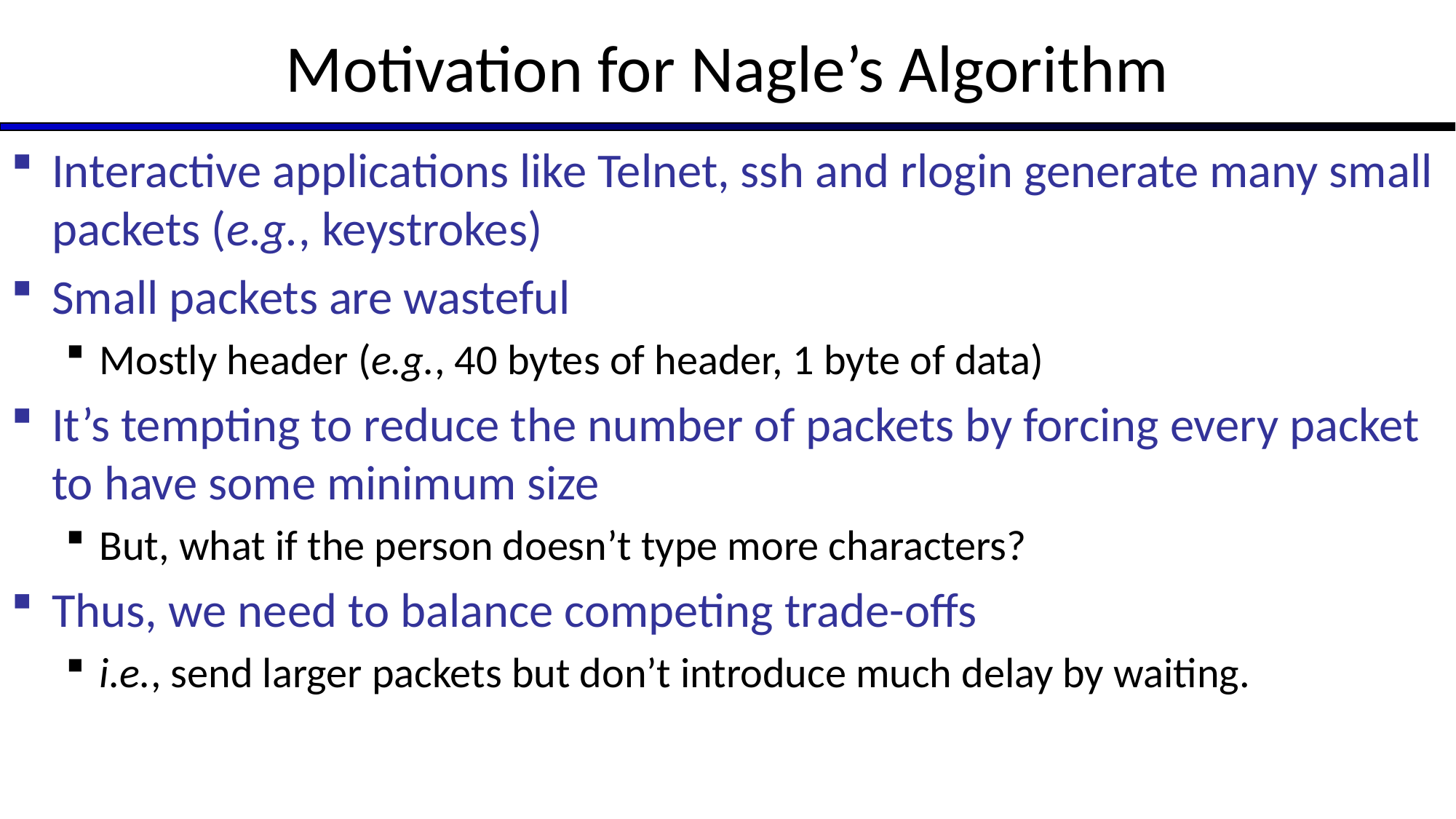

# Motivation for Nagle’s Algorithm
Interactive applications like Telnet, ssh and rlogin generate many small packets (e.g., keystrokes)
Small packets are wasteful
Mostly header (e.g., 40 bytes of header, 1 byte of data)
It’s tempting to reduce the number of packets by forcing every packet to have some minimum size
But, what if the person doesn’t type more characters?
Thus, we need to balance competing trade-offs
i.e., send larger packets but don’t introduce much delay by waiting.